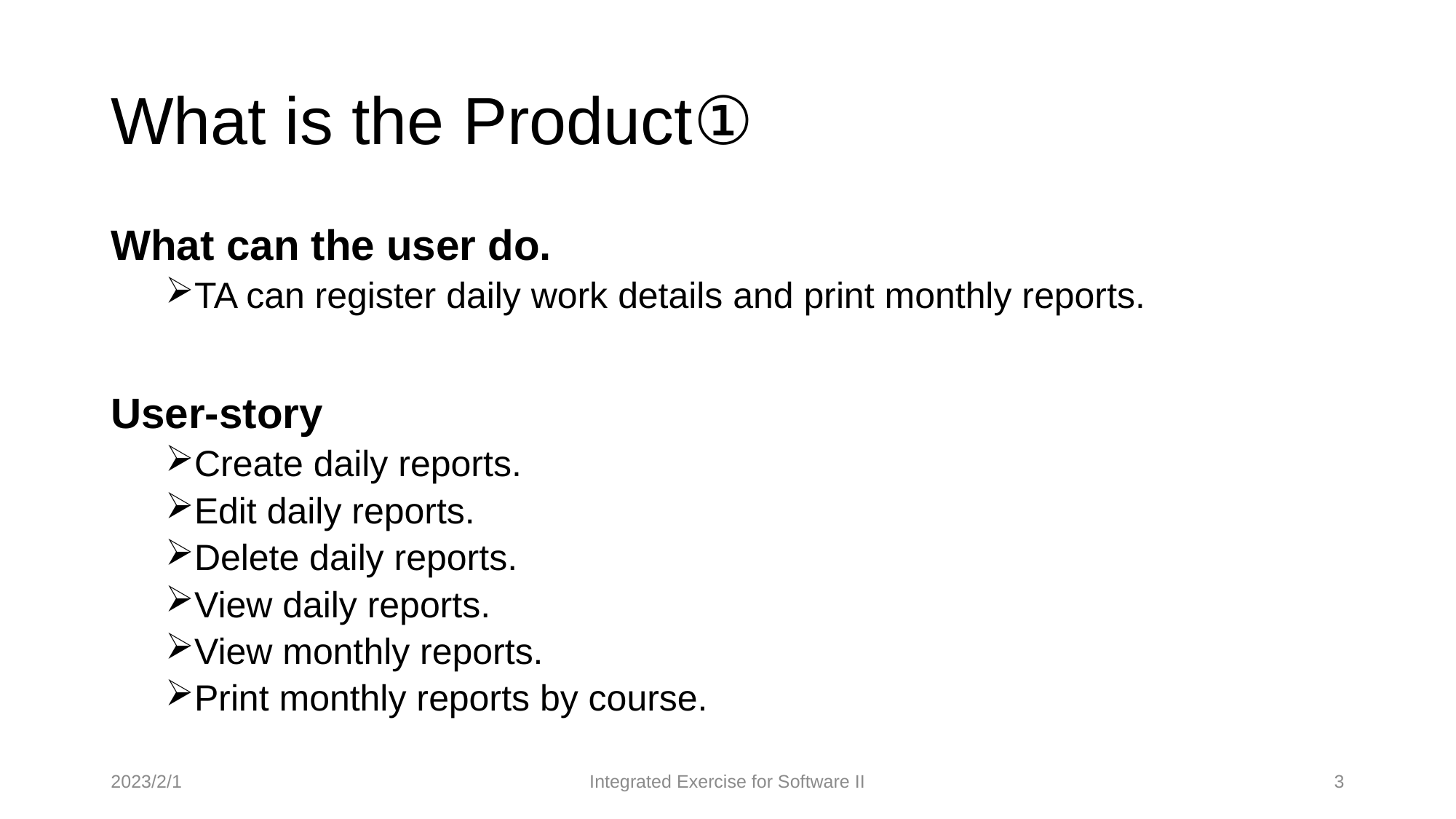

# What is the Product①
What can the user do.
TA can register daily work details and print monthly reports.

User-story
Create daily reports.
Edit daily reports.
Delete daily reports.
View daily reports.
View monthly reports.
Print monthly reports by course.
2023/2/1
Integrated Exercise for Software II
3